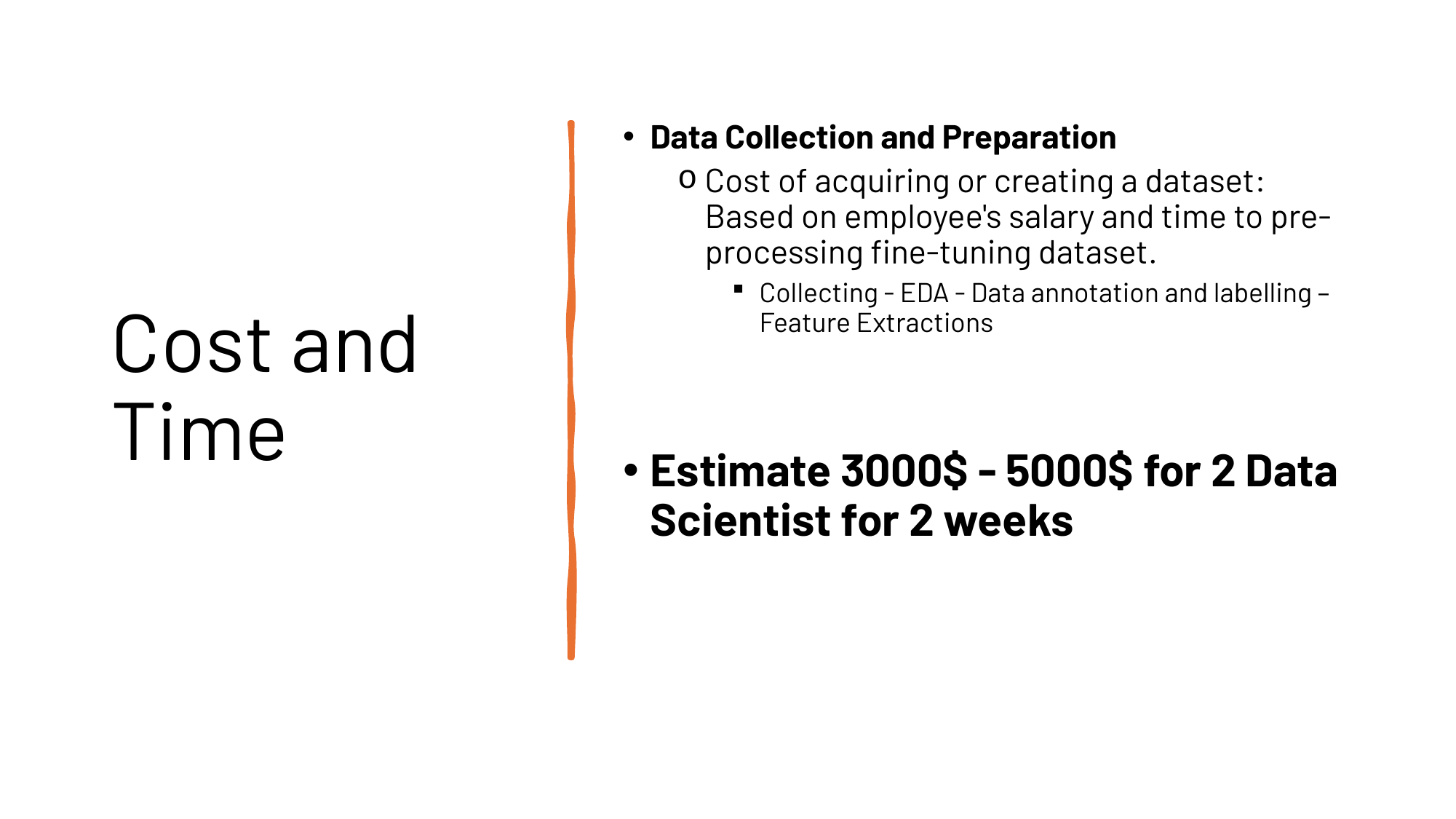

# Cost and Time
Data Collection and Preparation
Cost of acquiring or creating a dataset: Based on employee's salary and time to pre-processing fine-tuning dataset.
Collecting - EDA - Data annotation and labelling – Feature Extractions

Estimate 3000$ - 5000$ for 2 Data Scientist for 2 weeks